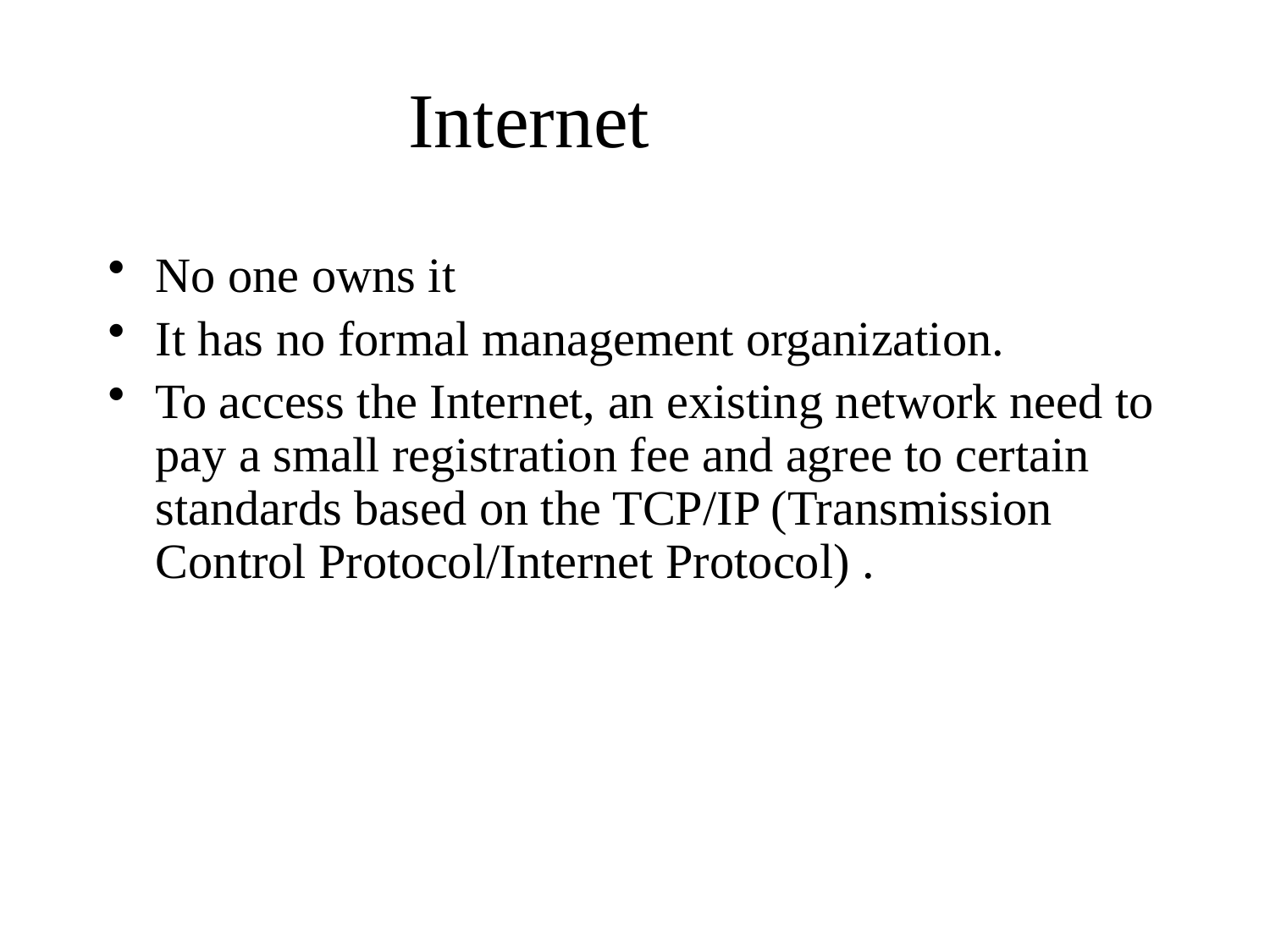

# Internet
No one owns it
It has no formal management organization.
To access the Internet, an existing network need to pay a small registration fee and agree to certain standards based on the TCP/IP (Transmission Control Protocol/Internet Protocol) .